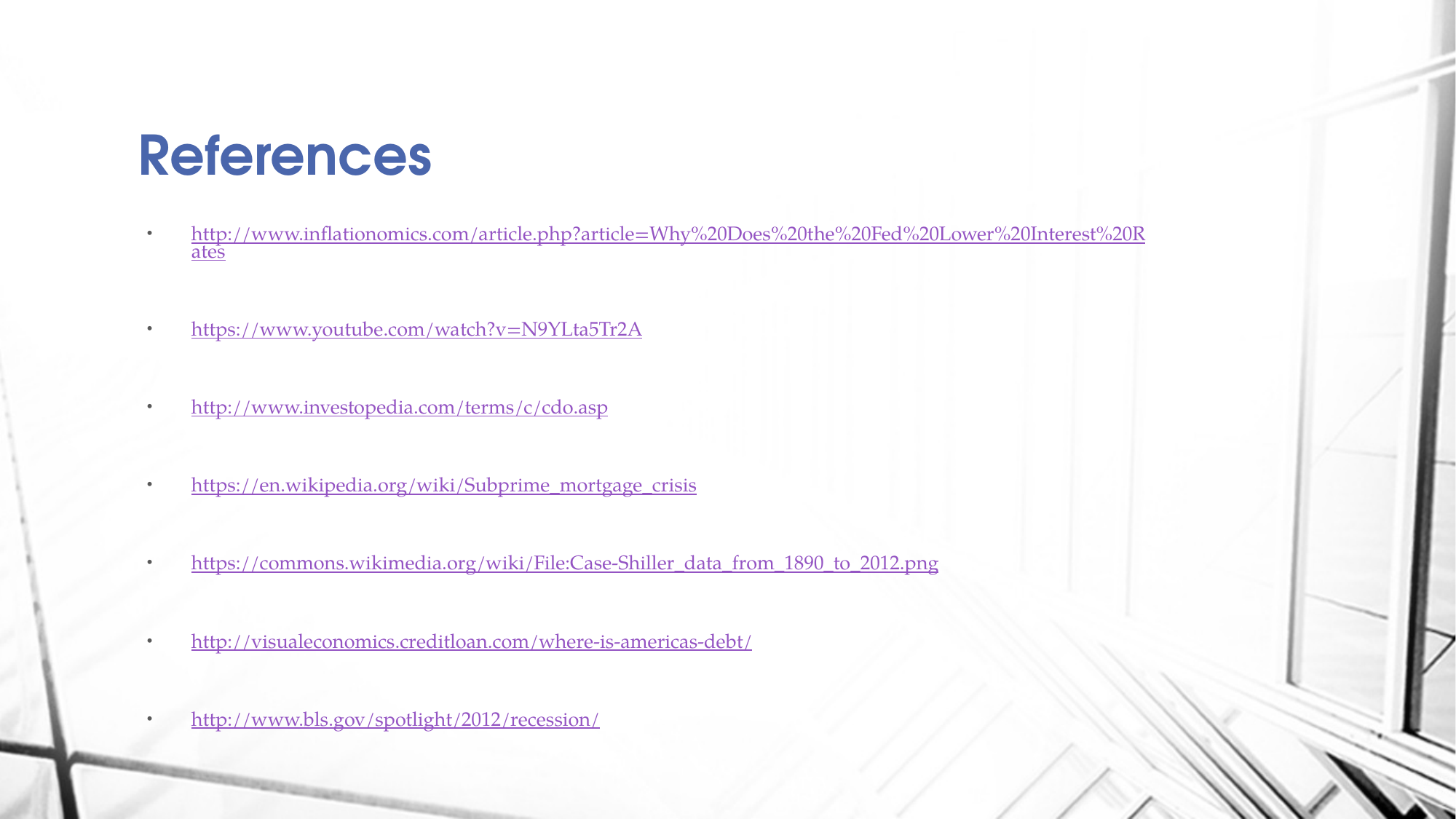

# References
http://www.inflationomics.com/article.php?article=Why%20Does%20the%20Fed%20Lower%20Interest%20Rates

https://www.youtube.com/watch?v=N9YLta5Tr2A

http://www.investopedia.com/terms/c/cdo.asp

https://en.wikipedia.org/wiki/Subprime_mortgage_crisis

https://commons.wikimedia.org/wiki/File:Case-Shiller_data_from_1890_to_2012.png

http://visualeconomics.creditloan.com/where-is-americas-debt/

http://www.bls.gov/spotlight/2012/recession/